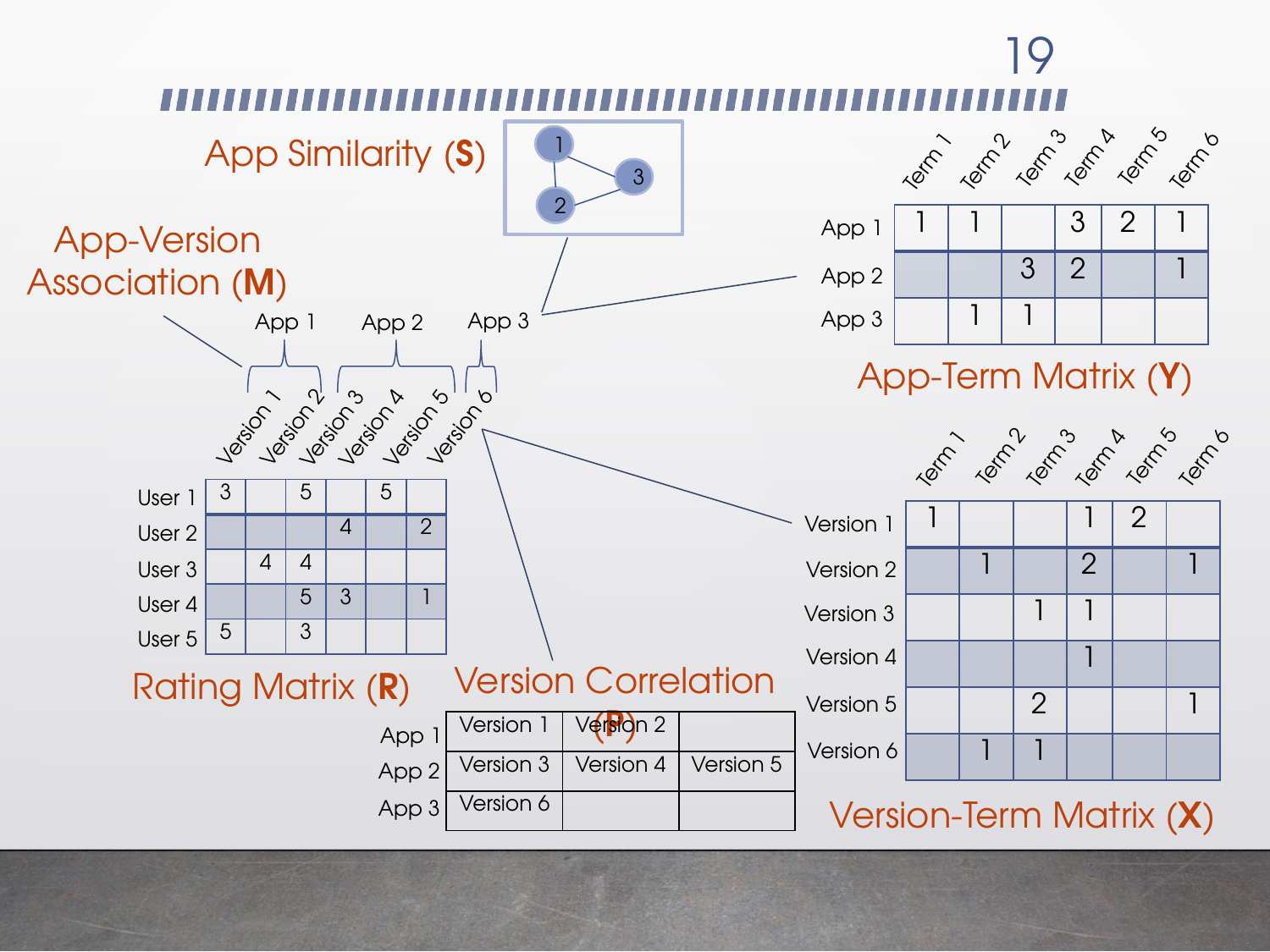

19
Term 4
Term 2
Term 3
Term 6
Term 1
| 1 | 1 |  | 3 | 2 | 1 |
| --- | --- | --- | --- | --- | --- |
|  |  | 3 | 2 |  | 1 |
|  | 1 | 1 |  |  |  |
App 1
App 2
App 3
Term 5

1
3
2
App Similarity (S)
App-Version Association (M)
App 3
App 1
App 2

Version 2
Version 6
Version 1
Version 4
Version 5
Version 3
App-Term Matrix (Y)
Term 2
Term 6
Term 3
Term 1
Term 4
| 1 |  |  | 1 | 2 |  |
| --- | --- | --- | --- | --- | --- |
|  | 1 |  | 2 |  | 1 |
|  |  | 1 | 1 |  |  |
|  |  |  | 1 |  |  |
|  |  | 2 |  |  | 1 |
|  | 1 | 1 |  |  |  |
Version 1
Version 2
Version 3
Version 4
Version 5
Version 6
Term 5
User 1
User 2
User 3
User 4
User 5
| 3 |  | 5 |  | 5 |  |
| --- | --- | --- | --- | --- | --- |
|  |  |  | 4 |  | 2 |
|  | 4 | 4 |  |  |  |
|  |  | 5 | 3 |  | 1 |
| 5 |  | 3 |  |  |  |
Version Correlation (P)
Rating Matrix (R)
| Version 1 | Version 2 |  |
| --- | --- | --- |
| Version 3 | Version 4 | Version 5 |
| Version 6 |  |  |
App 1
App 2
Version-Term Matrix (X)
App 3